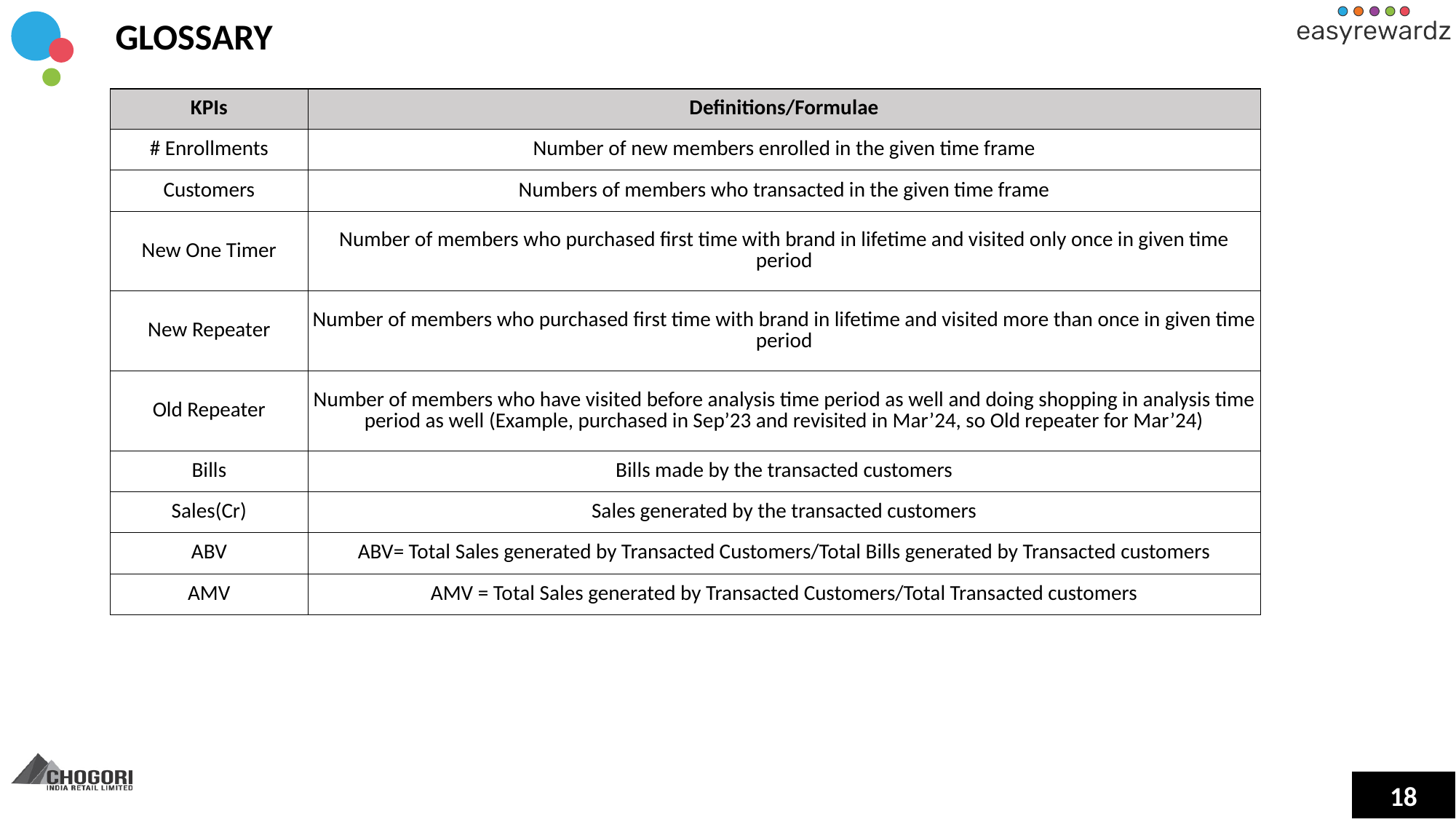

GLOSSARY
| KPIs | Definitions/Formulae |
| --- | --- |
| # Enrollments | Number of new members enrolled in the given time frame |
| Customers | Numbers of members who transacted in the given time frame |
| New One Timer | Number of members who purchased first time with brand in lifetime and visited only once in given time period |
| New Repeater | Number of members who purchased first time with brand in lifetime and visited more than once in given time period |
| Old Repeater | Number of members who have visited before analysis time period as well and doing shopping in analysis time period as well (Example, purchased in Sep’23 and revisited in Mar’24, so Old repeater for Mar’24) |
| Bills | Bills made by the transacted customers |
| Sales(Cr) | Sales generated by the transacted customers |
| ABV | ABV= Total Sales generated by Transacted Customers/Total Bills generated by Transacted customers |
| AMV | AMV = Total Sales generated by Transacted Customers/Total Transacted customers |